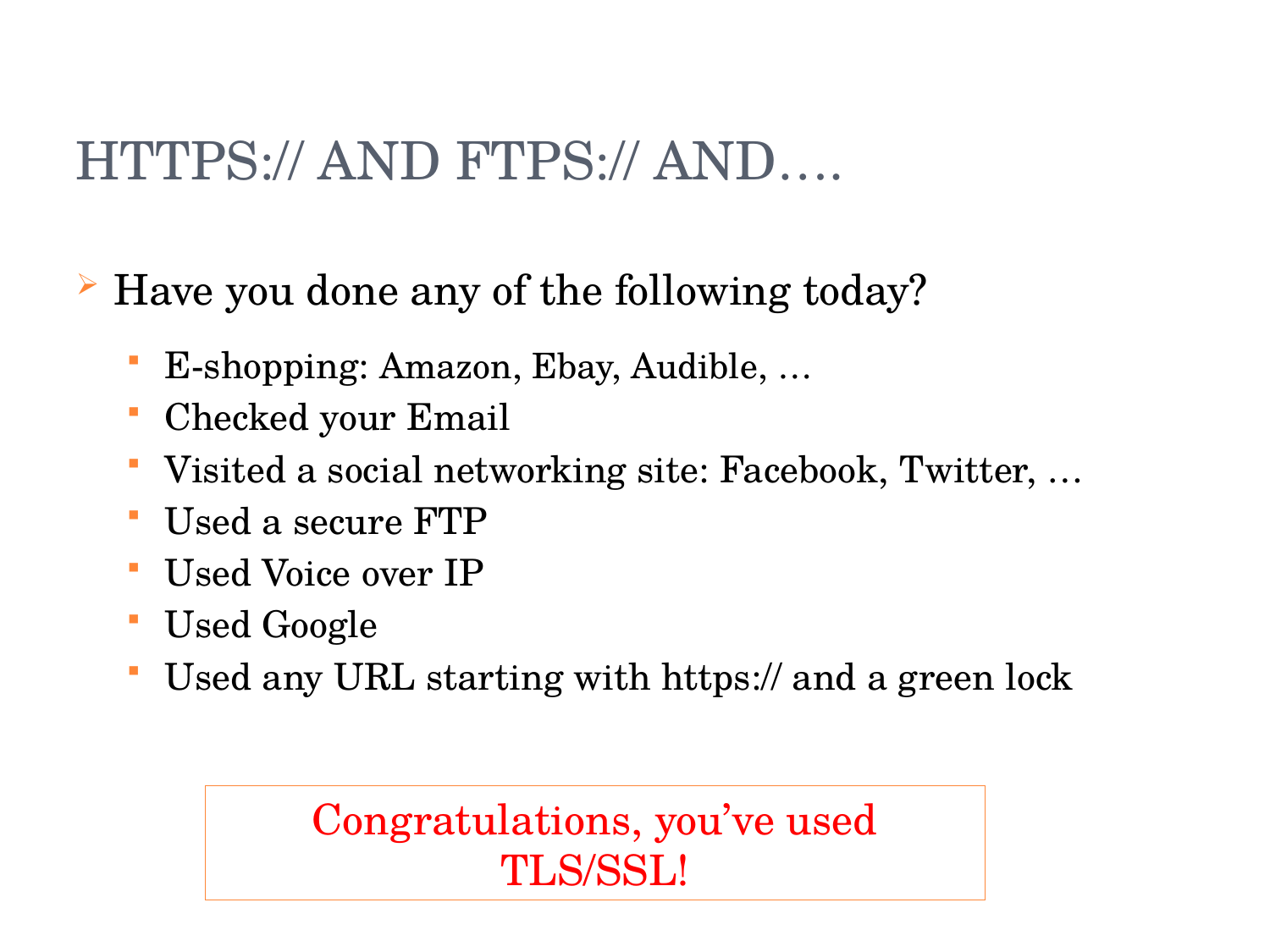

# HTTPS:// and FTPS:// and….
Have you done any of the following today?
E-shopping: Amazon, Ebay, Audible, …
Checked your Email
Visited a social networking site: Facebook, Twitter, …
Used a secure FTP
Used Voice over IP
Used Google
Used any URL starting with https:// and a green lock
Congratulations, you’ve used TLS/SSL!